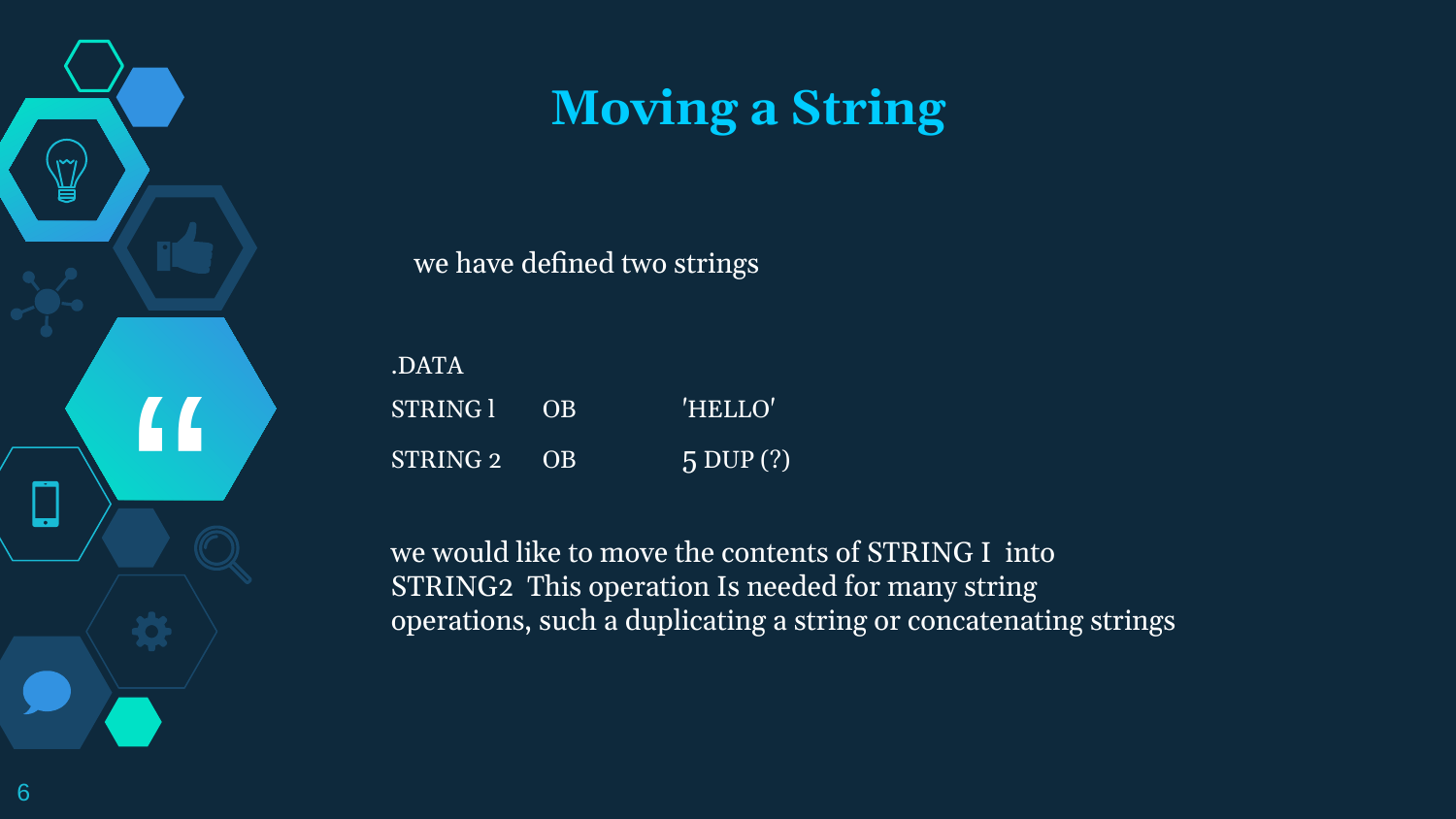

Moving a String
we have defined two strings
.DATA
STRING l	 OB	'HELLO'
STRING 2 	 OB	5 DUP (?)

we would like to move the contents of STRING I  into
STRING2  This operation Is needed for many string
operations, such a duplicating a string or concatenating strings
6